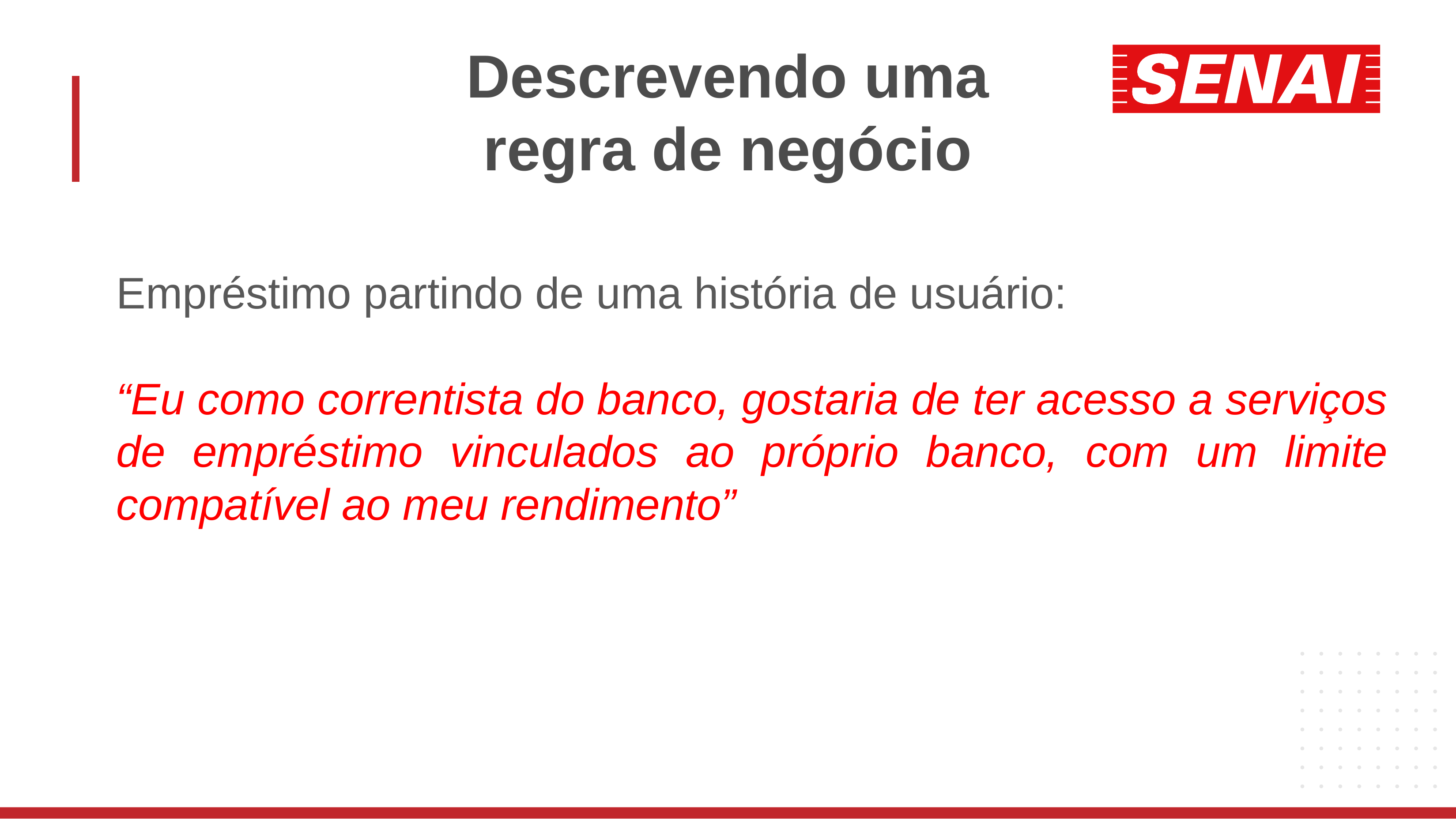

# Descrevendo uma regra de negócio

Empréstimo partindo de uma história de usuário:

“Eu como correntista do banco, gostaria de ter acesso a serviços de empréstimo vinculados ao próprio banco, com um limite compatível ao meu rendimento”